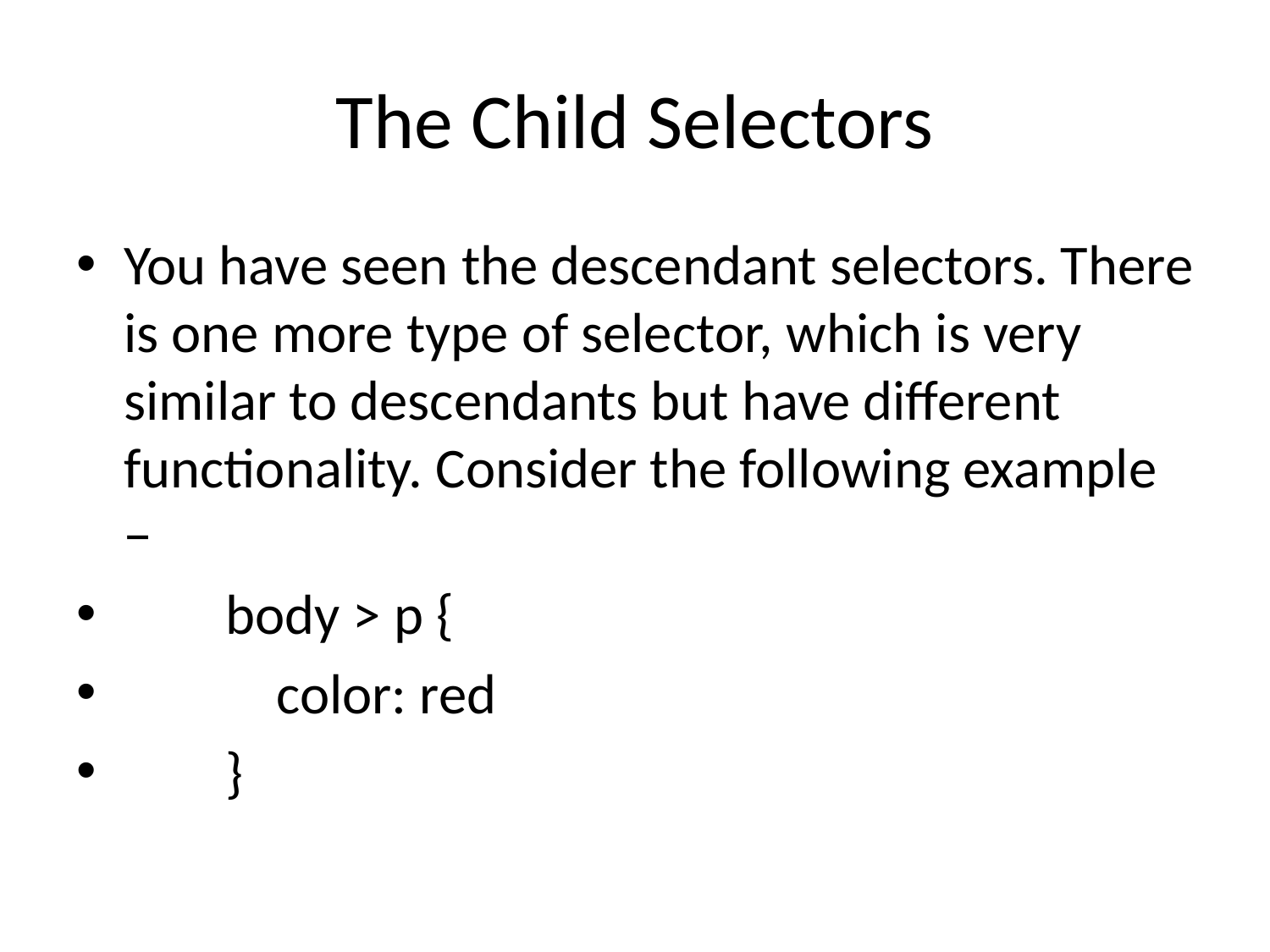

# The Child Selectors
You have seen the descendant selectors. There is one more type of selector, which is very similar to descendants but have different functionality. Consider the following example −
        body > p {
            color: red
        }